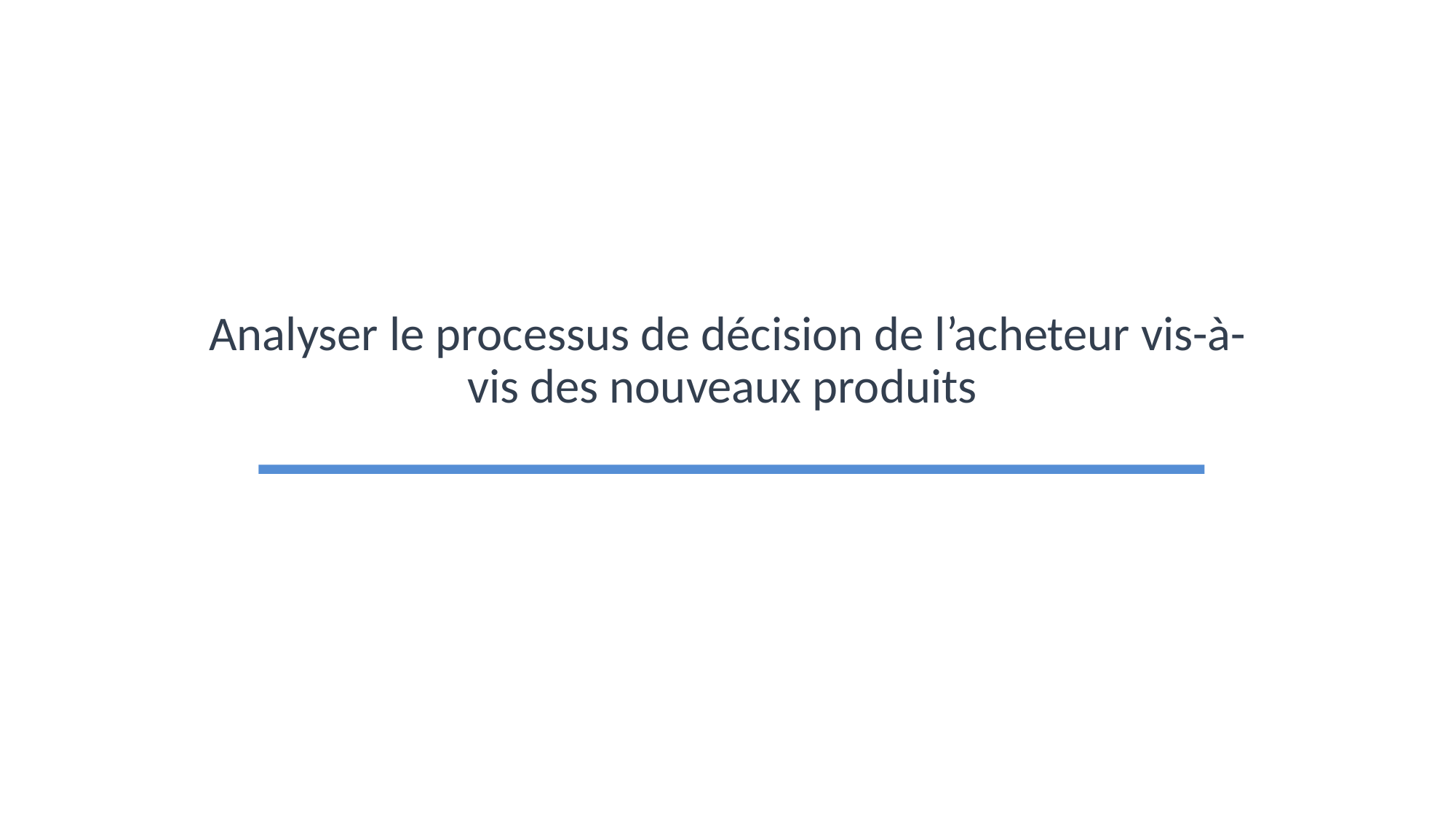

# Analyser le processus de décision de l’acheteur vis-à-vis des nouveaux produits